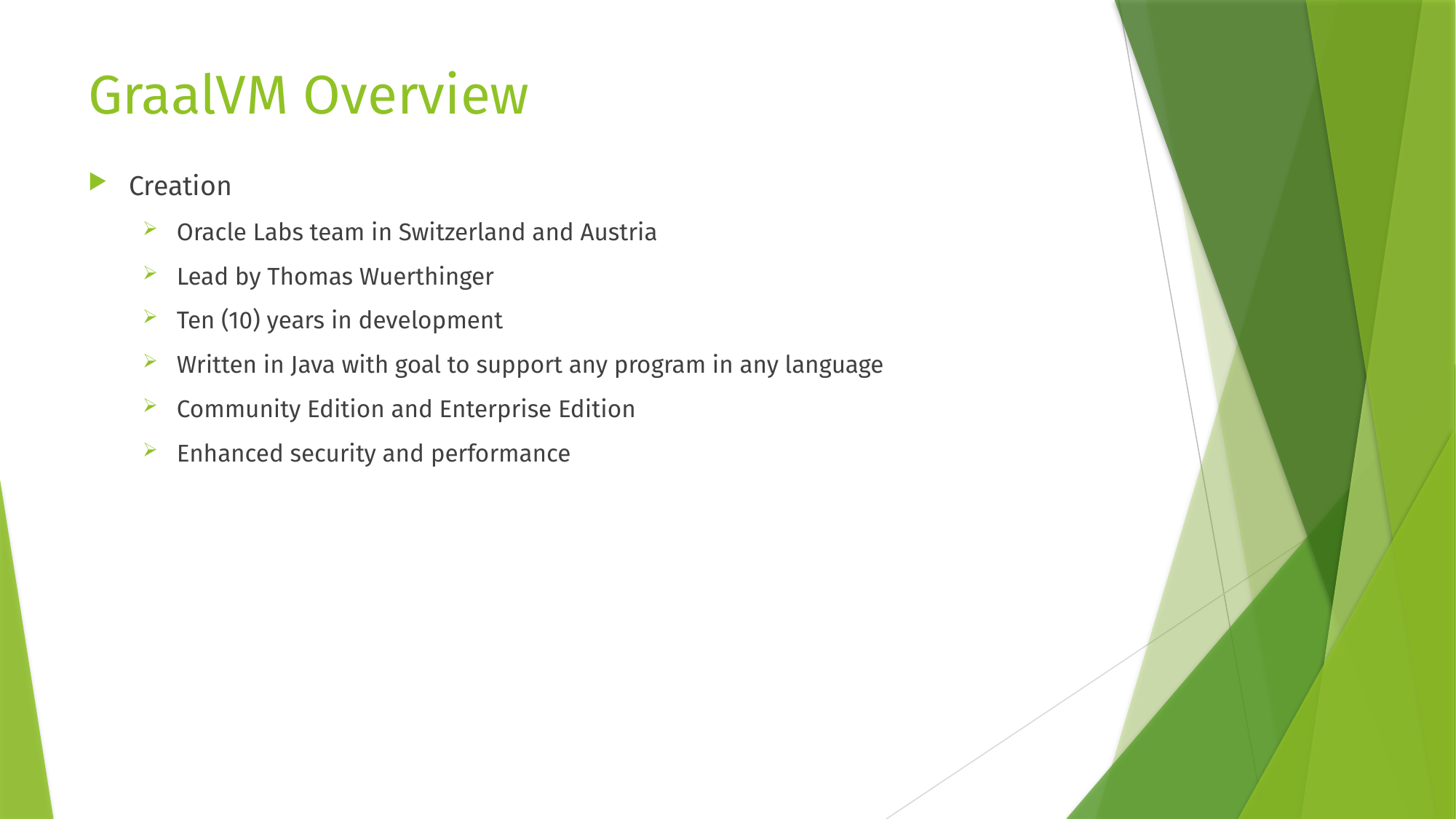

# GraalVM Overview
Creation
Oracle Labs team in Switzerland and Austria
Lead by Thomas Wuerthinger
Ten (10) years in development
Written in Java with goal to support any program in any language
Community Edition and Enterprise Edition
Enhanced security and performance